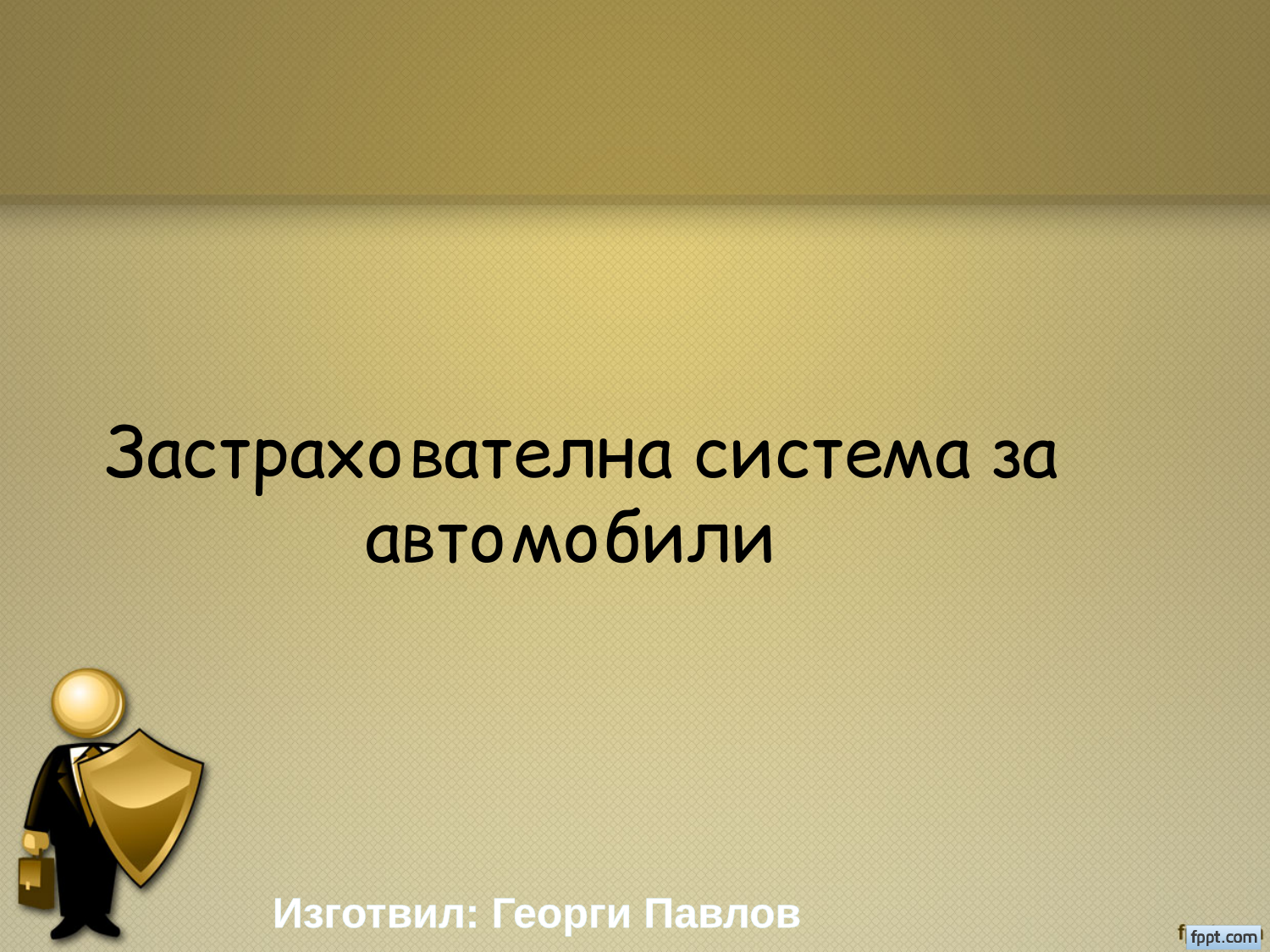

# Застрахователна система за автомобили
Изготвил: Георги Павлов